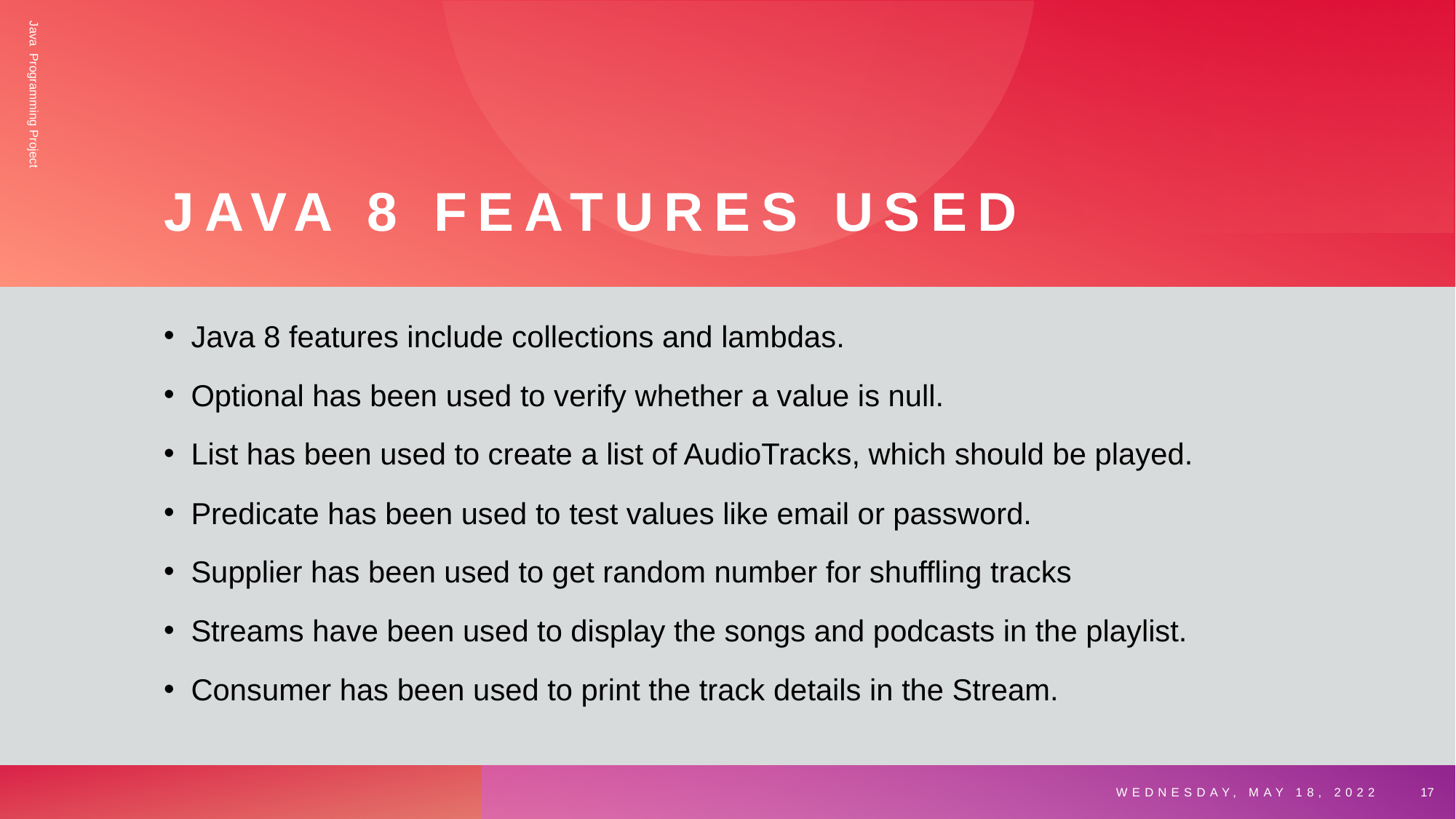

# JAVA 8 features used
Java  Programming Project

Java 8 features include collections and lambdas.
Optional has been used to verify whether a value is null.
List has been used to create a list of AudioTracks, which should be played.
Predicate has been used to test values like email or password.
Supplier has been used to get random number for shuffling tracks
Streams have been used to display the songs and podcasts in the playlist.
Consumer has been used to print the track details in the Stream.

Wednesday, may 18, 2022
17